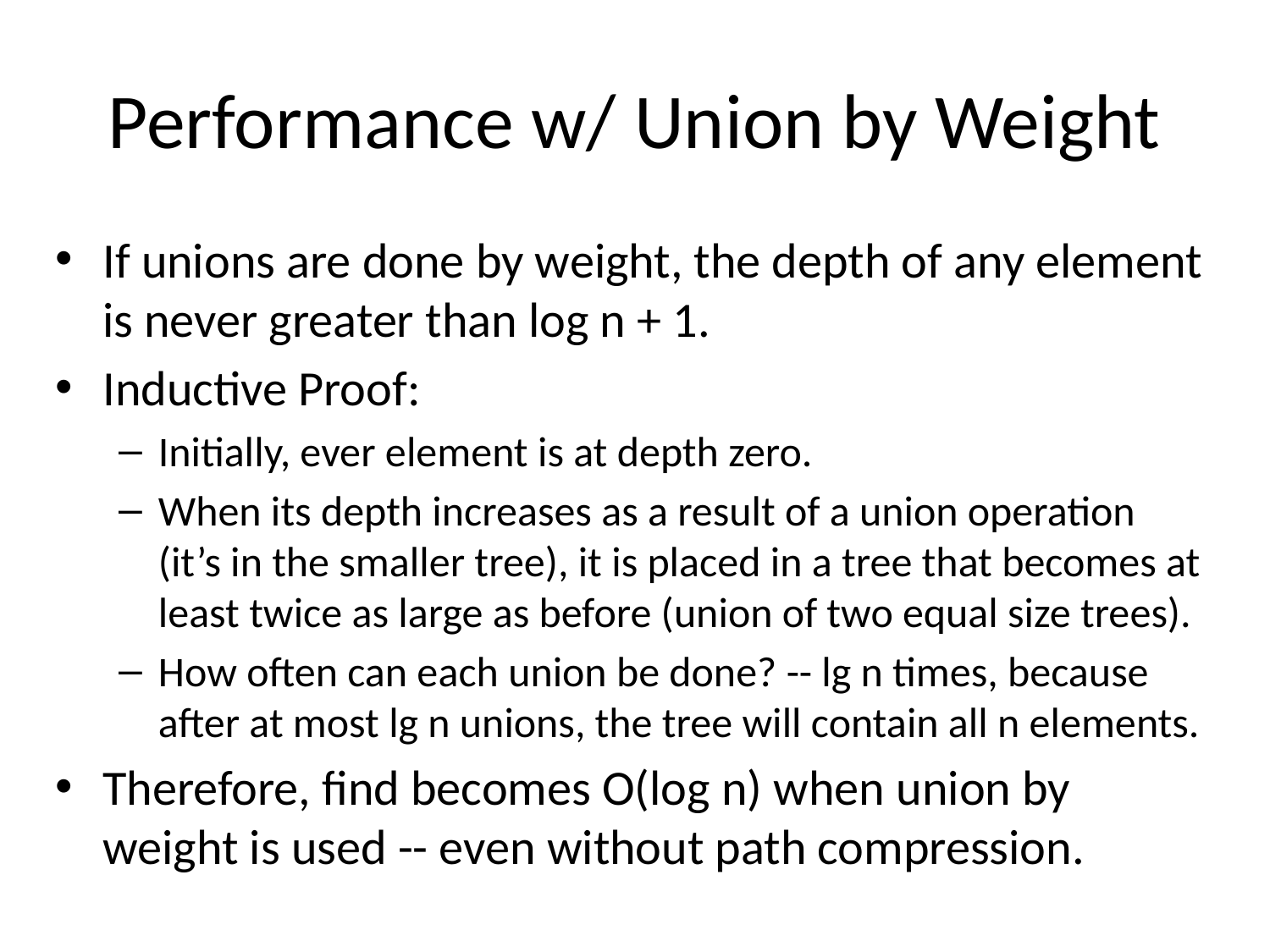

# Performance w/ Union by Weight
If unions are done by weight, the depth of any element is never greater than log n + 1.
Inductive Proof:
Initially, ever element is at depth zero.
When its depth increases as a result of a union operation (it’s in the smaller tree), it is placed in a tree that becomes at least twice as large as before (union of two equal size trees).
How often can each union be done? -- lg n times, because after at most lg n unions, the tree will contain all n elements.
Therefore, find becomes O(log n) when union by weight is used -- even without path compression.